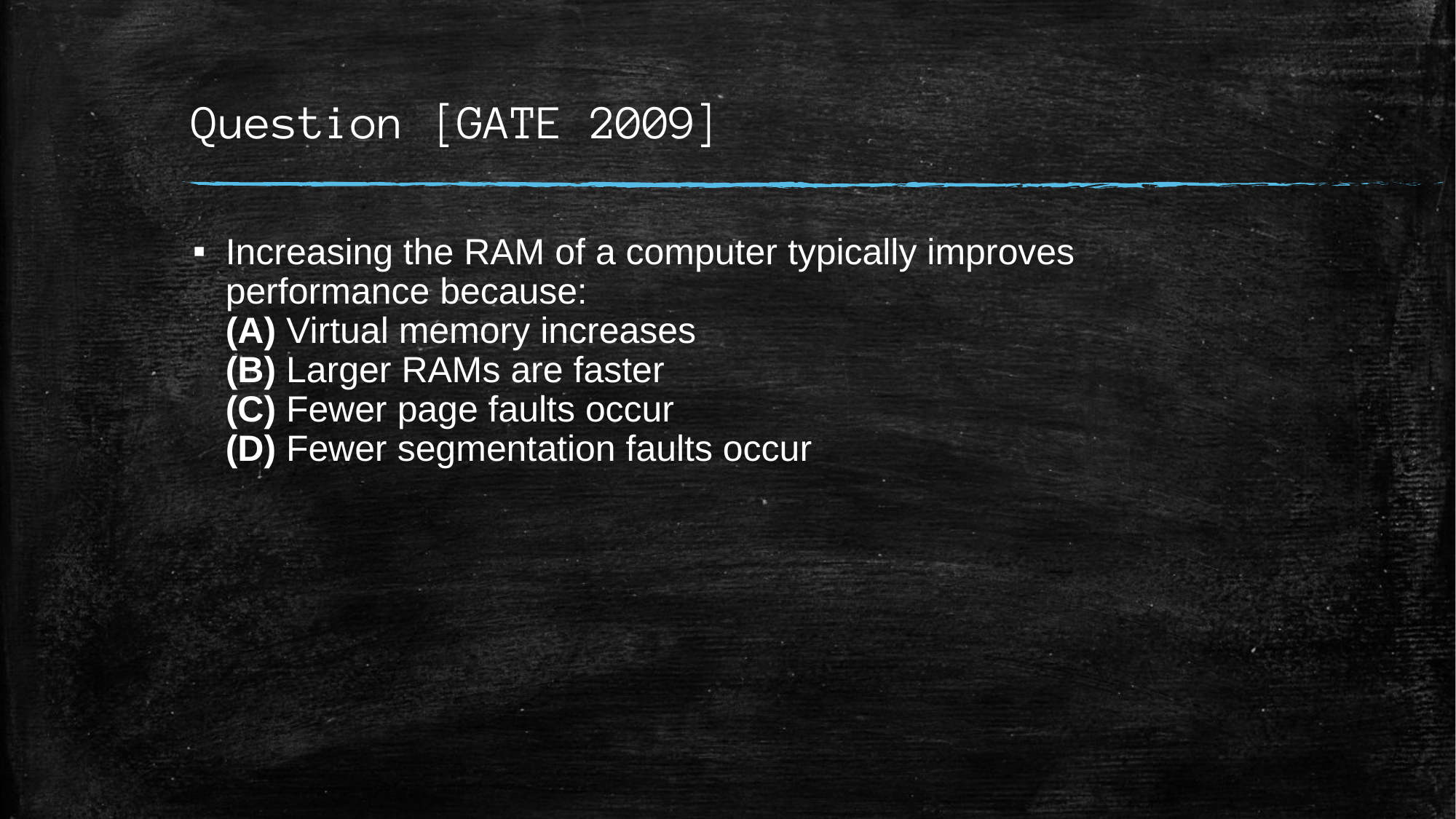

# Question [GATE 2009]
Increasing the RAM of a computer typically improves performance because:
(A) Virtual memory increases
(B) Larger RAMs are faster
(C) Fewer page faults occur
(D) Fewer segmentation faults occur